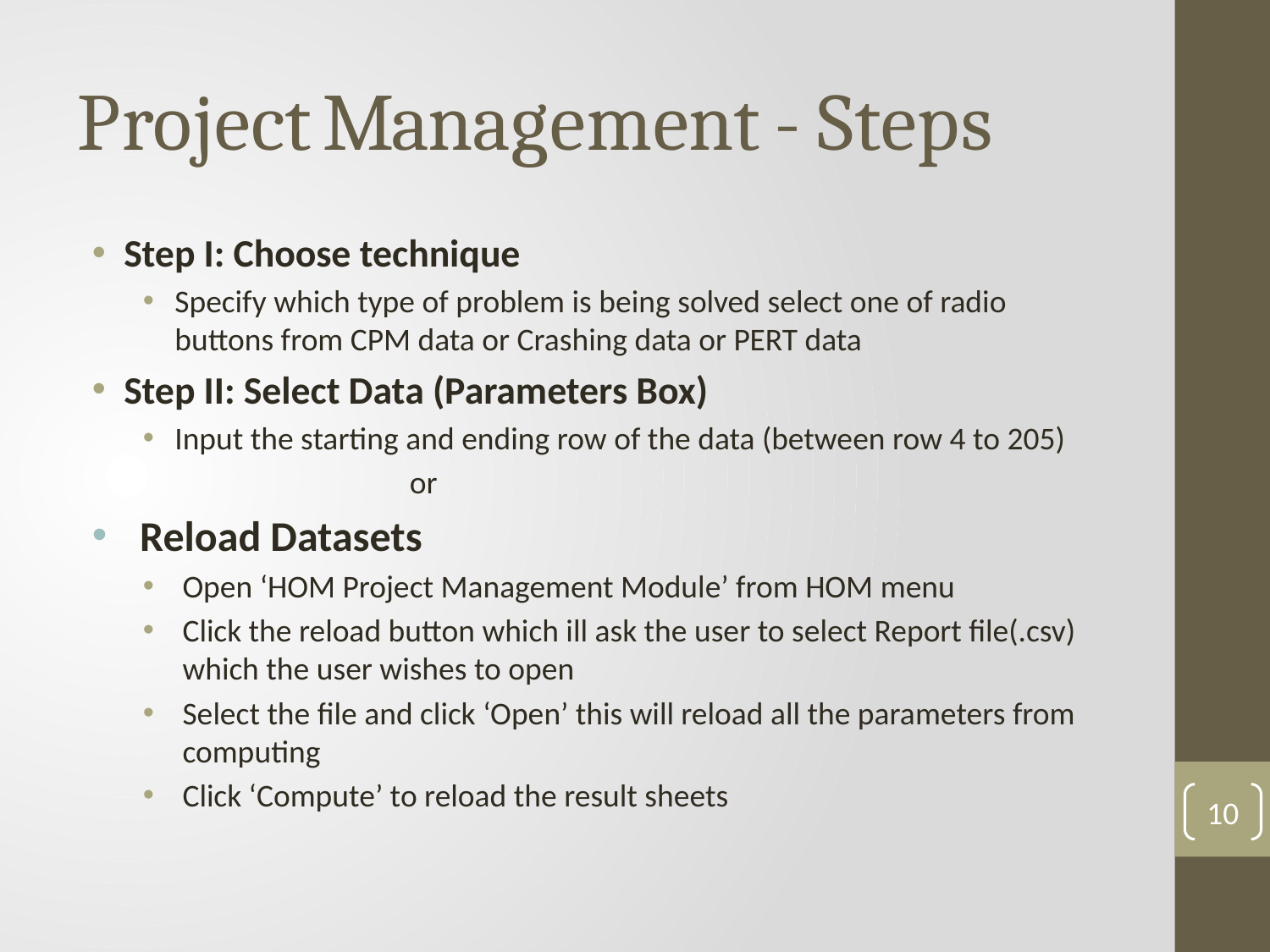

# Project Management - Steps
Step I: Choose technique
Specify which type of problem is being solved select one of radio buttons from CPM data or Crashing data or PERT data
Step II: Select Data (Parameters Box)
Input the starting and ending row of the data (between row 4 to 205)
               or
Reload Datasets
Open ‘HOM Project Management Module’ from HOM menu
Click the reload button which ill ask the user to select Report file(.csv) which the user wishes to open
Select the file and click ‘Open’ this will reload all the parameters from computing
Click ‘Compute’ to reload the result sheets

10